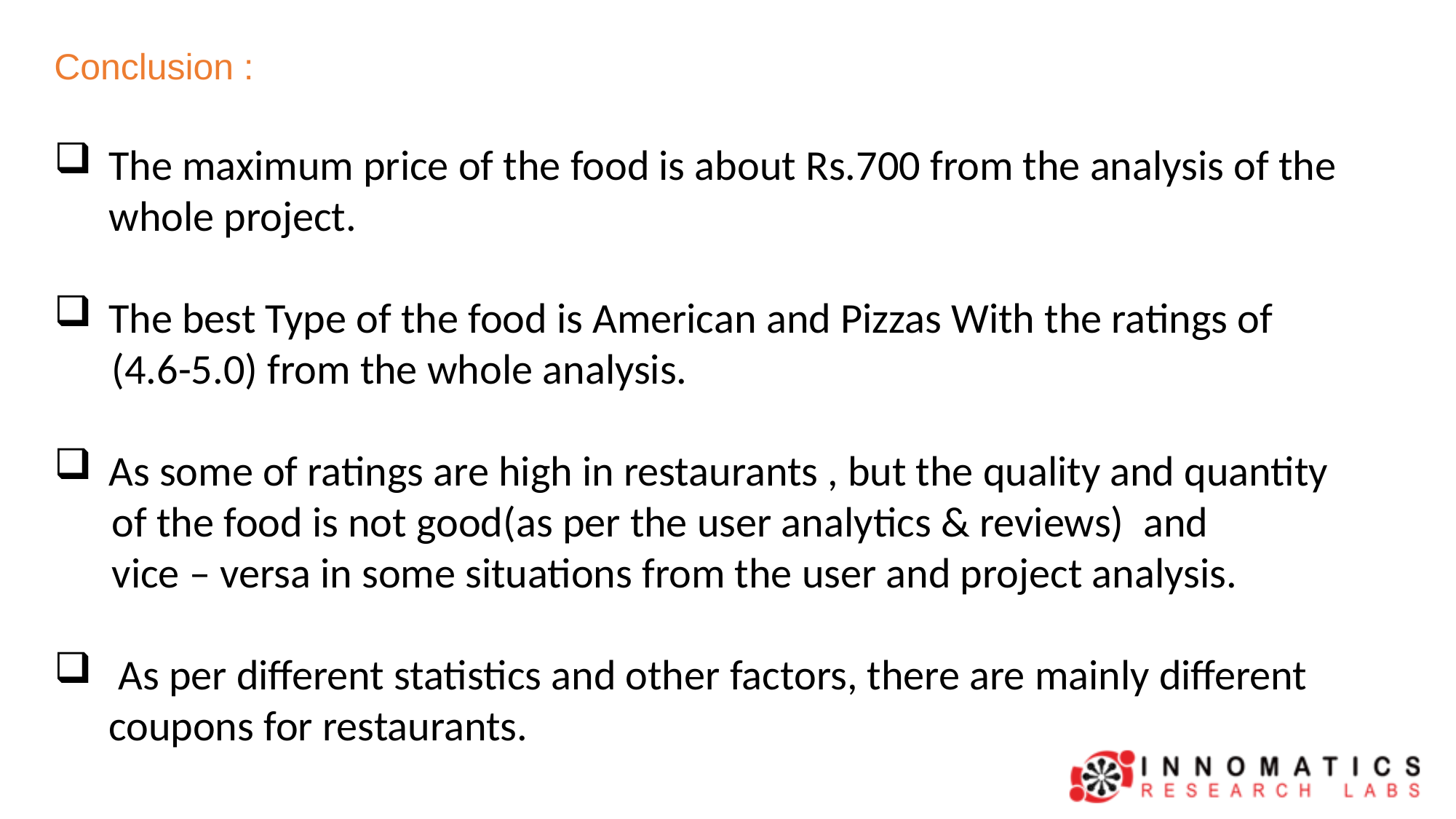

Conclusion :

The maximum price of the food is about Rs.700 from the analysis of the whole project.

The best Type of the food is American and Pizzas With the ratings of
      (4.6-5.0) from the whole analysis.

As some of ratings are high in restaurants , but the quality and quantity
      of the food is not good(as per the user analytics & reviews)  and
      vice – versa in some situations from the user and project analysis.

 As per different statistics and other factors, there are mainly different coupons for restaurants.